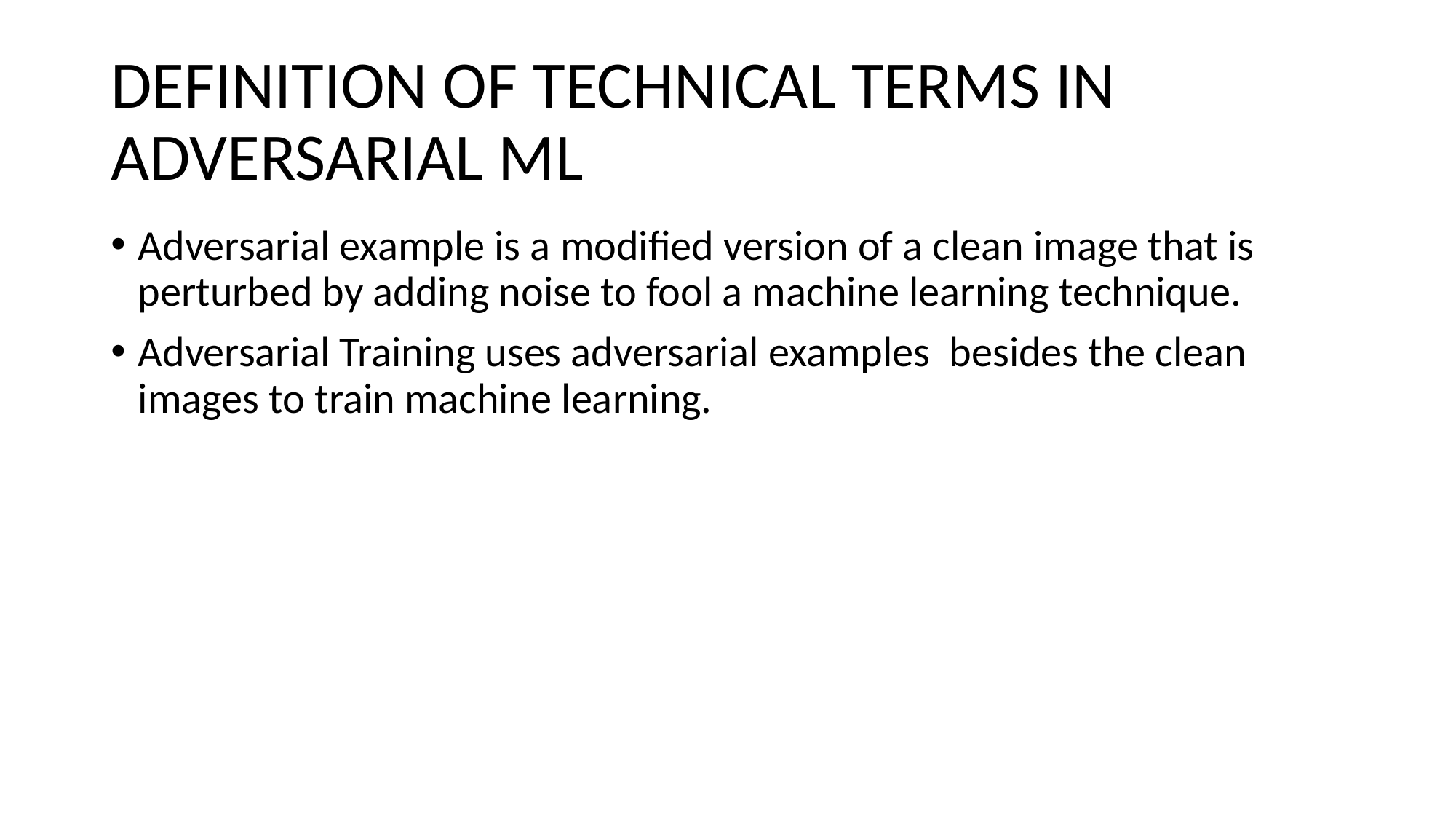

# DEFINITION OF TECHNICAL TERMS IN ADVERSARIAL ML
Adversarial example is a modified version of a clean image that is perturbed by adding noise to fool a machine learning technique.
Adversarial Training uses adversarial examples  besides the clean images to train machine learning.